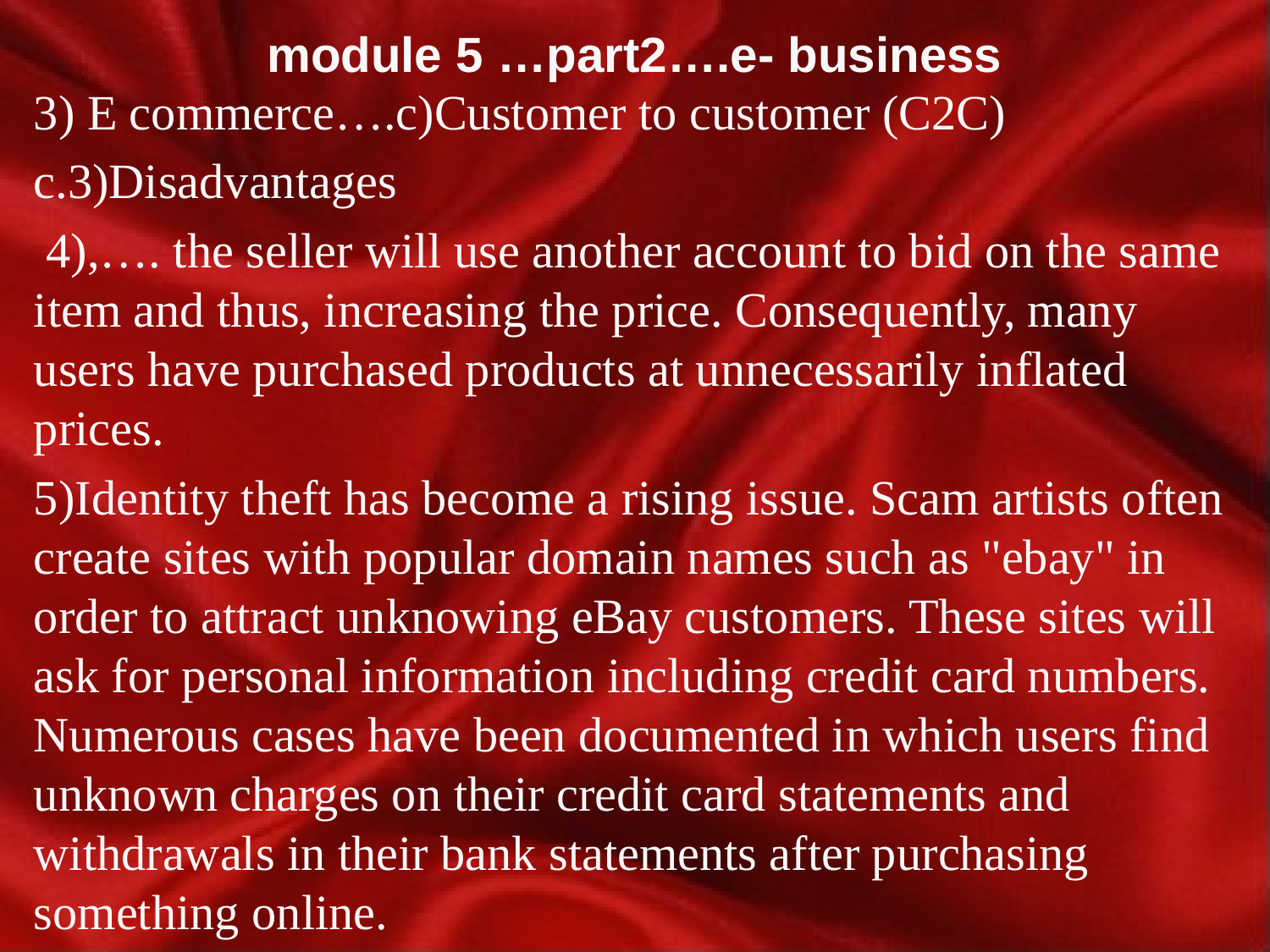

# module 5 …part2….e- business
3) E commerce….c)Customer to customer (C2C)
c.3)Disadvantages
 4),…. the seller will use another account to bid on the same item and thus, increasing the price. Consequently, many users have purchased products at unnecessarily inflated prices.
5)Identity theft has become a rising issue. Scam artists often create sites with popular domain names such as "ebay" in order to attract unknowing eBay customers. These sites will ask for personal information including credit card numbers. Numerous cases have been documented in which users find unknown charges on their credit card statements and withdrawals in their bank statements after purchasing something online.